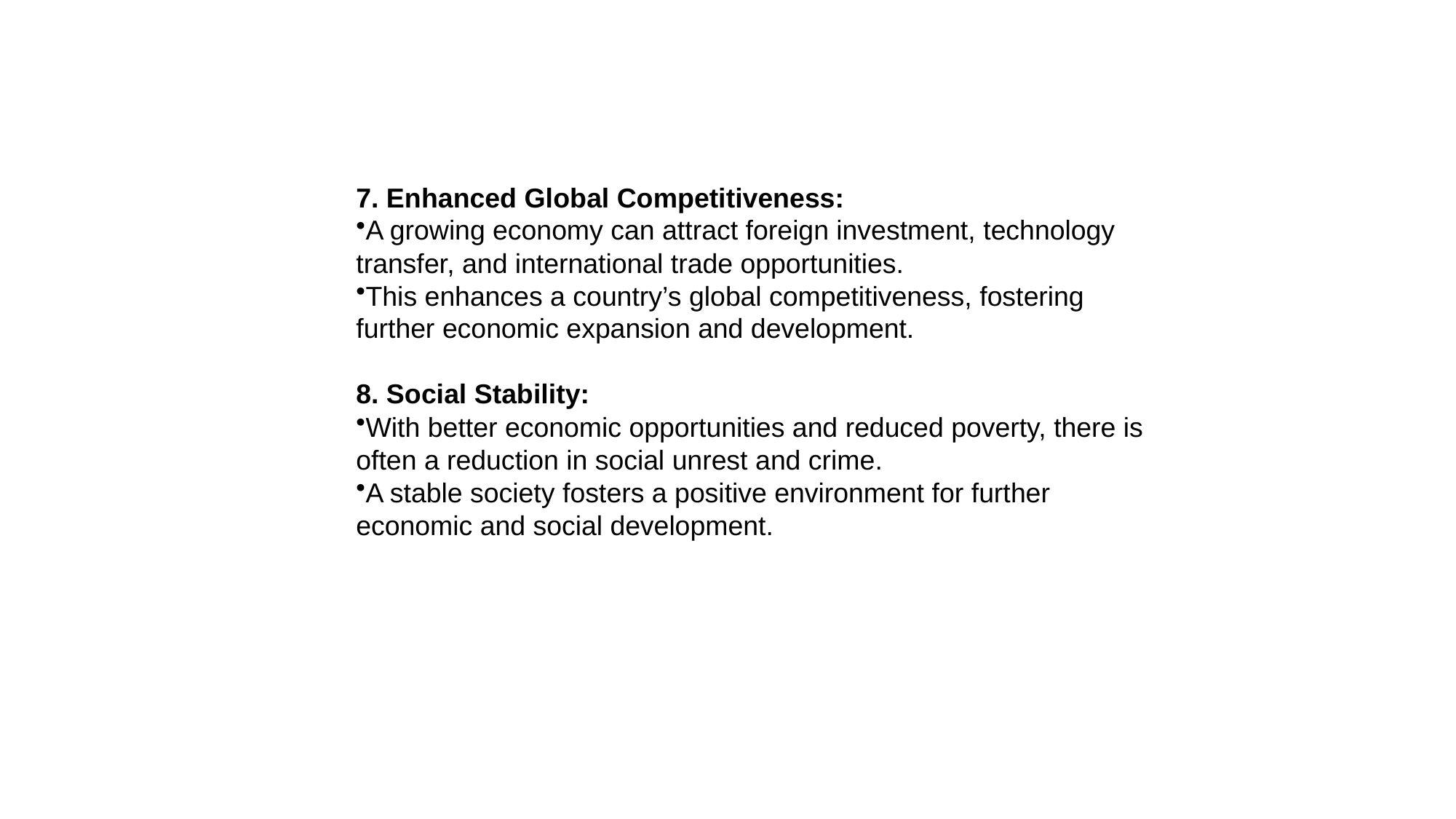

7. Enhanced Global Competitiveness:
A growing economy can attract foreign investment, technology transfer, and international trade opportunities.
This enhances a country’s global competitiveness, fostering further economic expansion and development.

8. Social Stability:
With better economic opportunities and reduced poverty, there is often a reduction in social unrest and crime.
A stable society fosters a positive environment for further economic and social development.